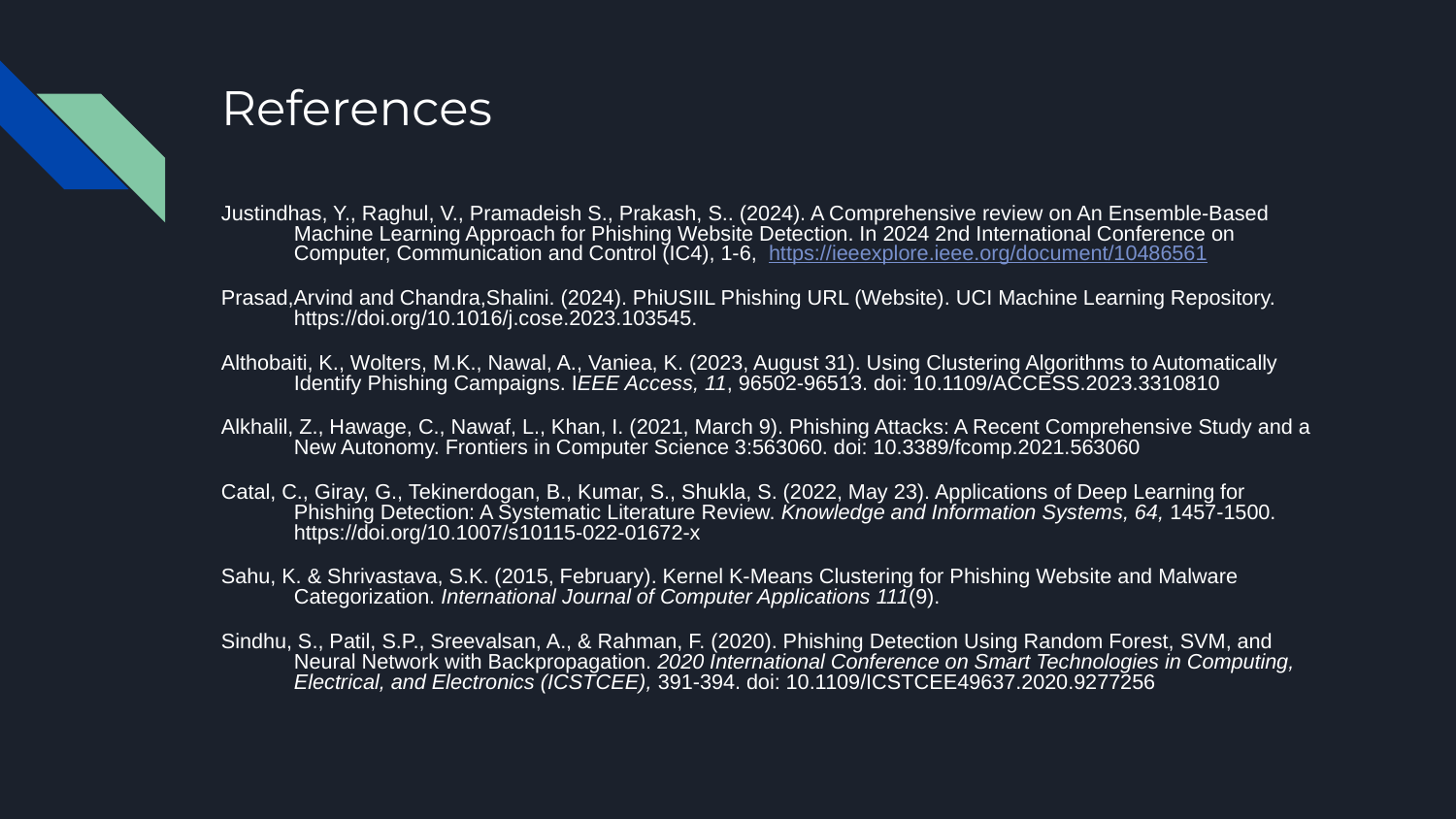

# References
Justindhas, Y., Raghul, V., Pramadeish S., Prakash, S.. (2024). A Comprehensive review on An Ensemble-Based Machine Learning Approach for Phishing Website Detection. In 2024 2nd International Conference on Computer, Communication and Control (IC4), 1-6,  https://ieeexplore.ieee.org/document/10486561
Prasad,Arvind and Chandra,Shalini. (2024). PhiUSIIL Phishing URL (Website). UCI Machine Learning Repository. https://doi.org/10.1016/j.cose.2023.103545.
Althobaiti, K., Wolters, M.K., Nawal, A., Vaniea, K. (2023, August 31). Using Clustering Algorithms to Automatically Identify Phishing Campaigns. IEEE Access, 11, 96502-96513. doi: 10.1109/ACCESS.2023.3310810
Alkhalil, Z., Hawage, C., Nawaf, L., Khan, I. (2021, March 9). Phishing Attacks: A Recent Comprehensive Study and a New Autonomy. Frontiers in Computer Science 3:563060. doi: 10.3389/fcomp.2021.563060
Catal, C., Giray, G., Tekinerdogan, B., Kumar, S., Shukla, S. (2022, May 23). Applications of Deep Learning for Phishing Detection: A Systematic Literature Review. Knowledge and Information Systems, 64, 1457-1500. https://doi.org/10.1007/s10115-022-01672-x
Sahu, K. & Shrivastava, S.K. (2015, February). Kernel K-Means Clustering for Phishing Website and Malware Categorization. International Journal of Computer Applications 111(9).
Sindhu, S., Patil, S.P., Sreevalsan, A., & Rahman, F. (2020). Phishing Detection Using Random Forest, SVM, and Neural Network with Backpropagation. 2020 International Conference on Smart Technologies in Computing, Electrical, and Electronics (ICSTCEE), 391-394. doi: 10.1109/ICSTCEE49637.2020.9277256